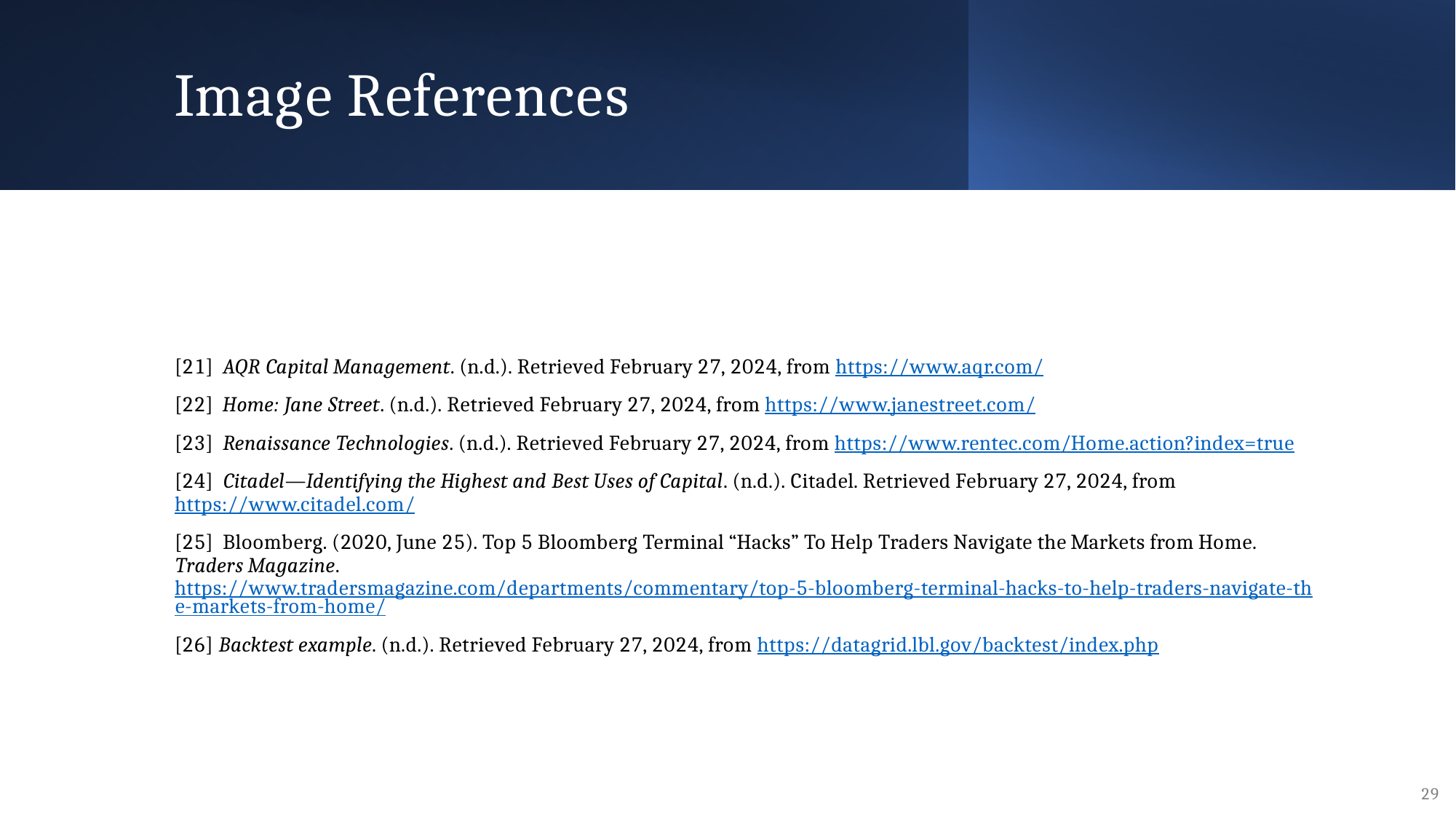

# Image References
[21]  AQR Capital Management. (n.d.). Retrieved February 27, 2024, from https://www.aqr.com/
[22]  Home: Jane Street. (n.d.). Retrieved February 27, 2024, from https://www.janestreet.com/
[23]  Renaissance Technologies. (n.d.). Retrieved February 27, 2024, from https://www.rentec.com/Home.action?index=true
[24]  Citadel—Identifying the Highest and Best Uses of Capital. (n.d.). Citadel. Retrieved February 27, 2024, from https://www.citadel.com/
[25]  Bloomberg. (2020, June 25). Top 5 Bloomberg Terminal “Hacks” To Help Traders Navigate the Markets from Home. Traders Magazine. https://www.tradersmagazine.com/departments/commentary/top-5-bloomberg-terminal-hacks-to-help-traders-navigate-the-markets-from-home/
[26] Backtest example. (n.d.). Retrieved February 27, 2024, from https://datagrid.lbl.gov/backtest/index.php
Quant Workflow: A Scientific Method for Finance
29